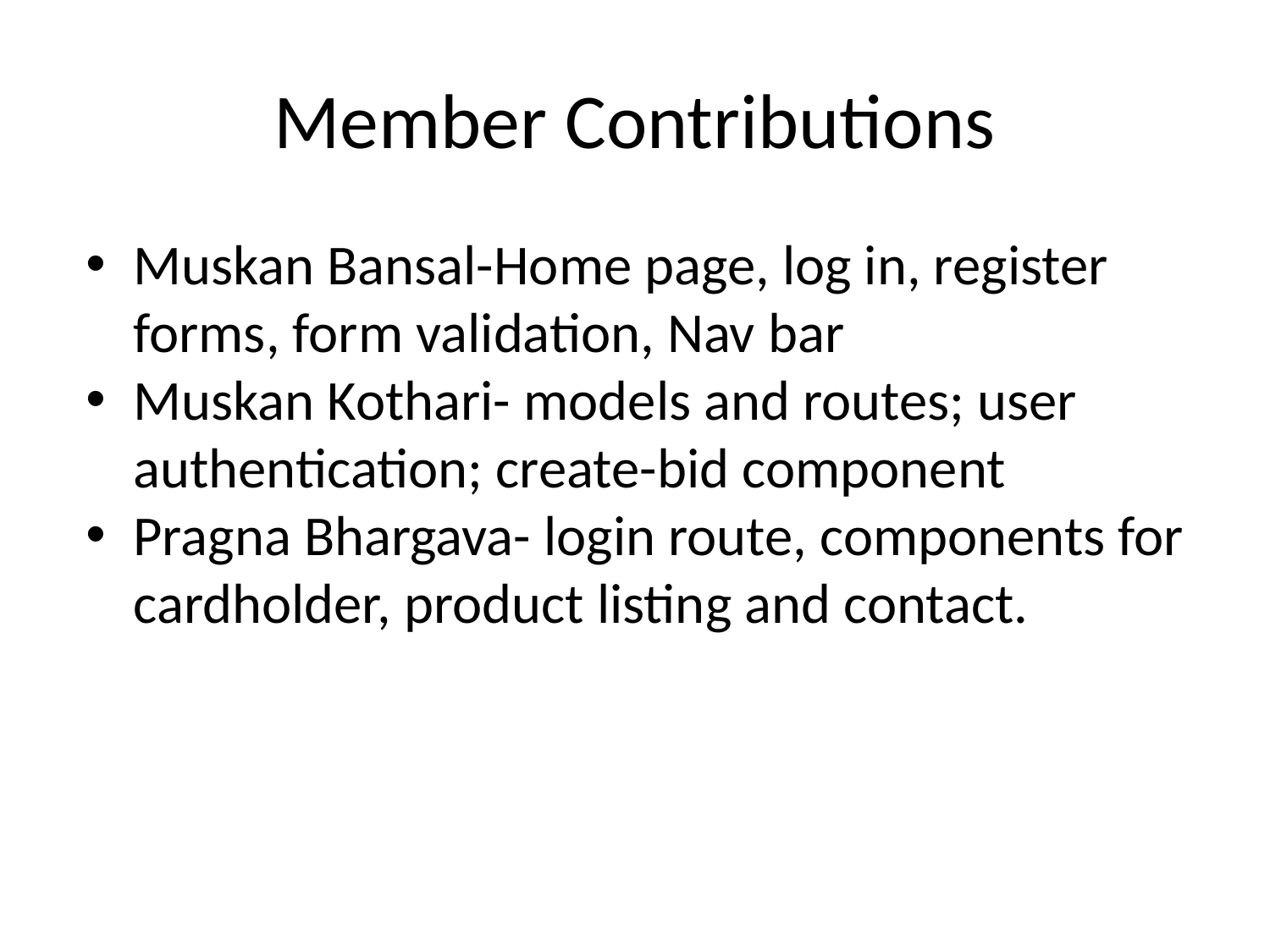

# Member Contributions
Muskan Bansal-Home page, log in, register forms, form validation, Nav bar
Muskan Kothari- models and routes; user authentication; create-bid component
Pragna Bhargava- login route, components for cardholder, product listing and contact.